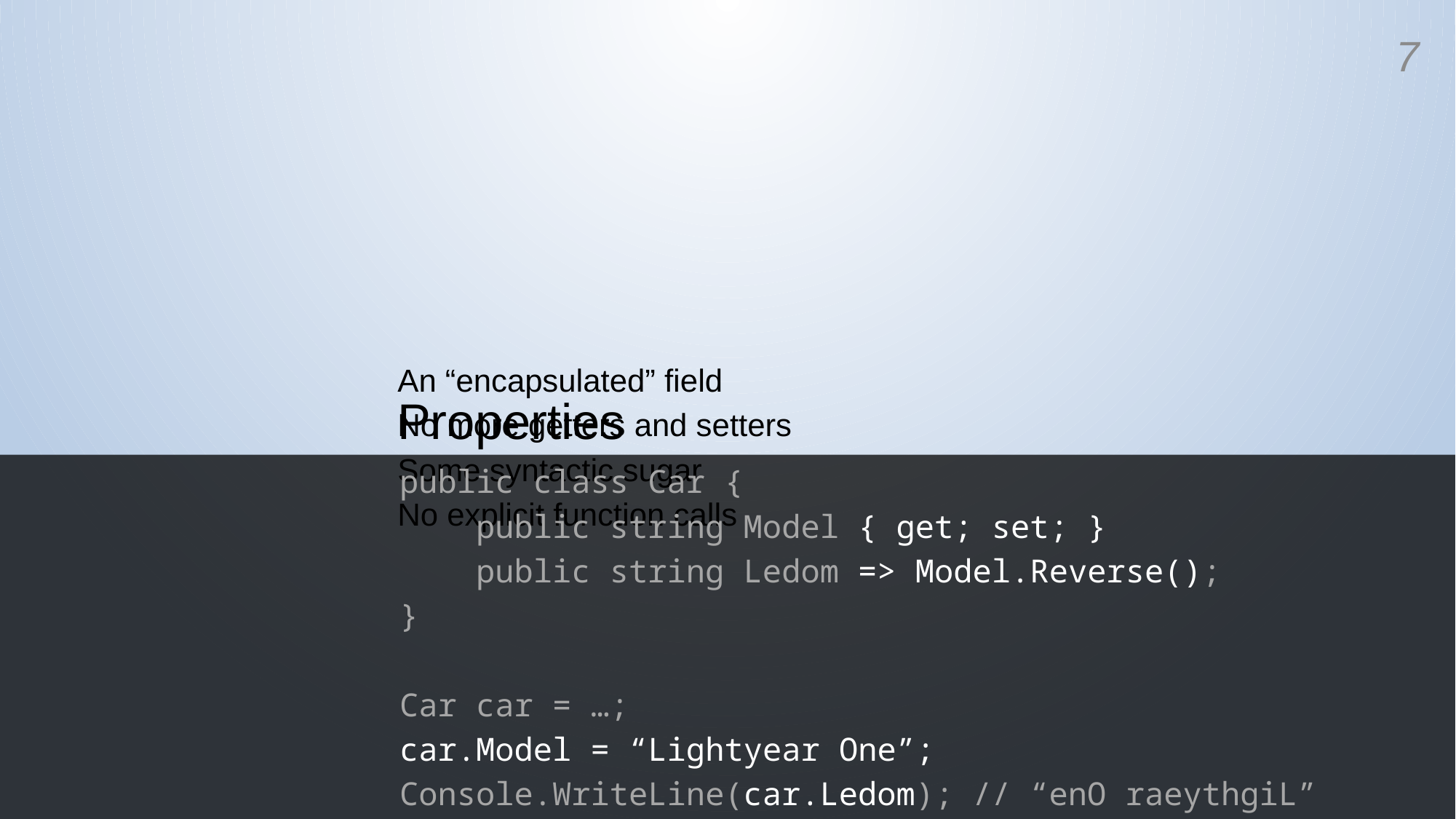

7
# Properties
An “encapsulated” field
No more getters and setters
Some syntactic sugar
No explicit function calls
public class Car {
    public string Model { get; set; }
    public string Ledom => Model.Reverse();
}

Car car = …;
car.Model = “Lightyear One”;
Console.WriteLine(car.Ledom); // “enO raeythgiL”